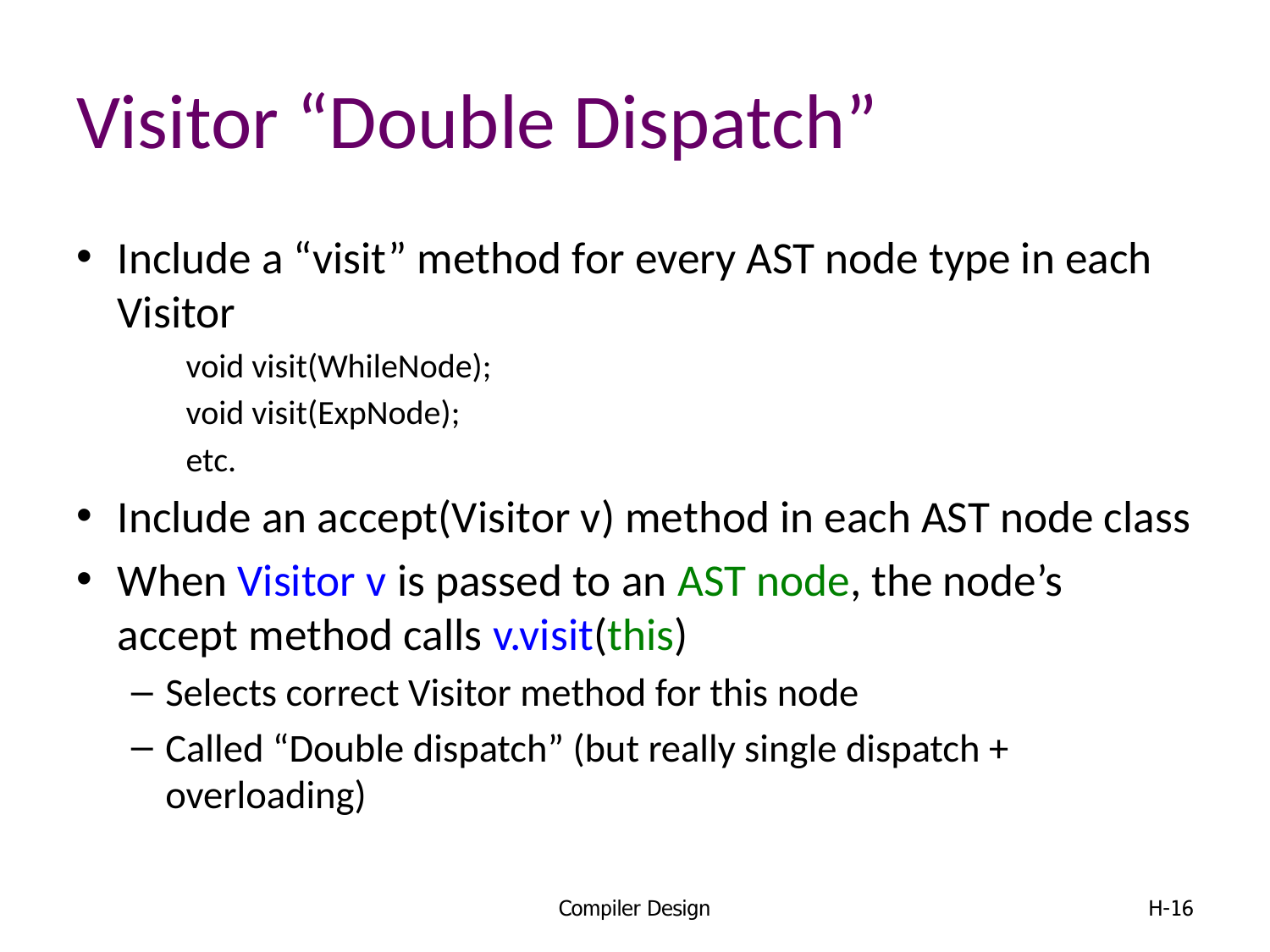

# Visitor “Double Dispatch”
Include a “visit” method for every AST node type in each Visitor
void visit(WhileNode);
void visit(ExpNode);
etc.
Include an accept(Visitor v) method in each AST node class
When Visitor v is passed to an AST node, the node’s accept method calls v.visit(this)
Selects correct Visitor method for this node
Called “Double dispatch” (but really single dispatch + overloading)
Compiler Design
H-16